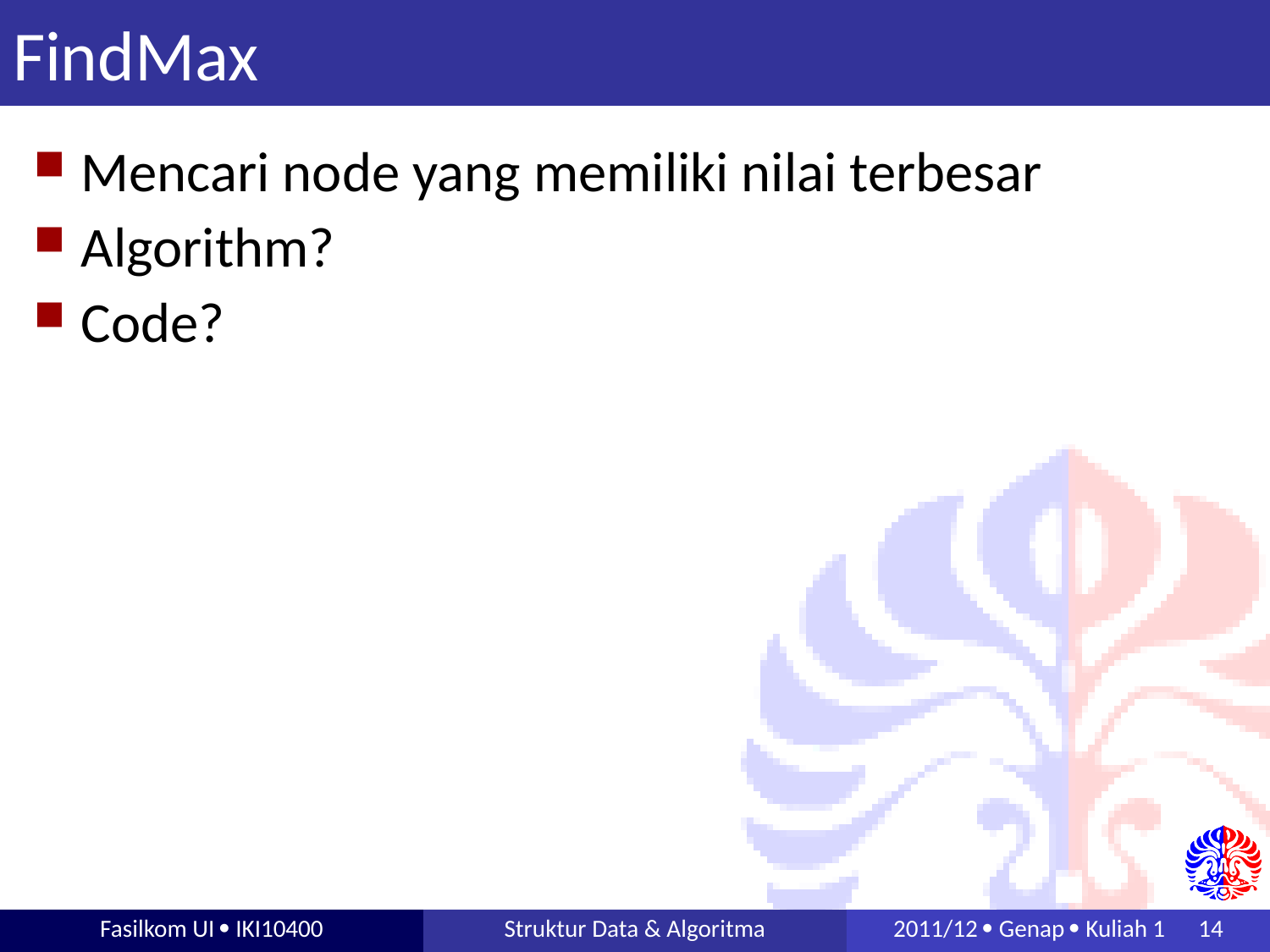

# FindMax
Mencari node yang memiliki nilai terbesar
Algorithm?
Code?